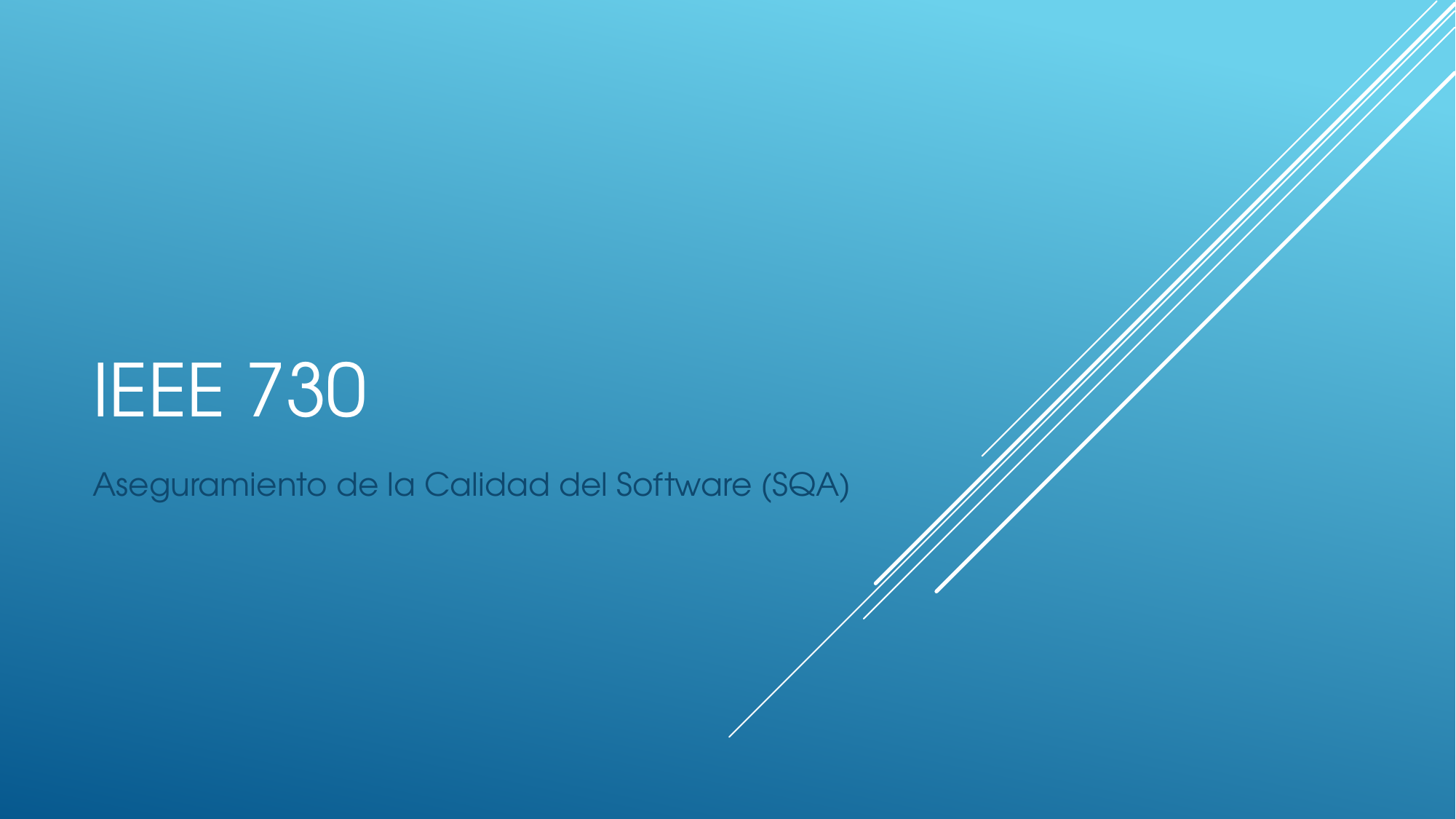

# IEEE 730
Aseguramiento de la Calidad del Software (SQA)